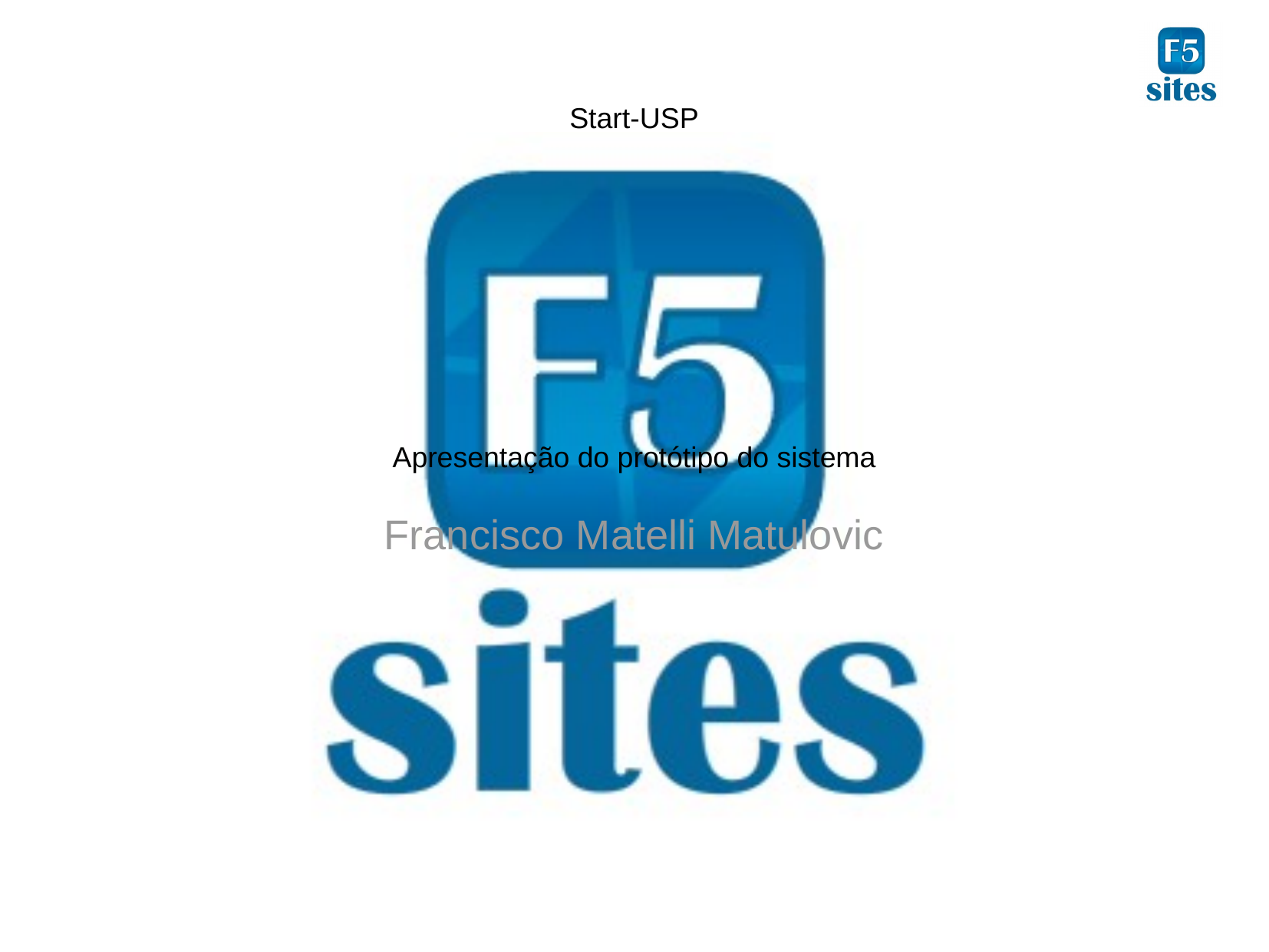

Start-USP
Apresentação do protótipo do sistema

Francisco Matelli Matulovic